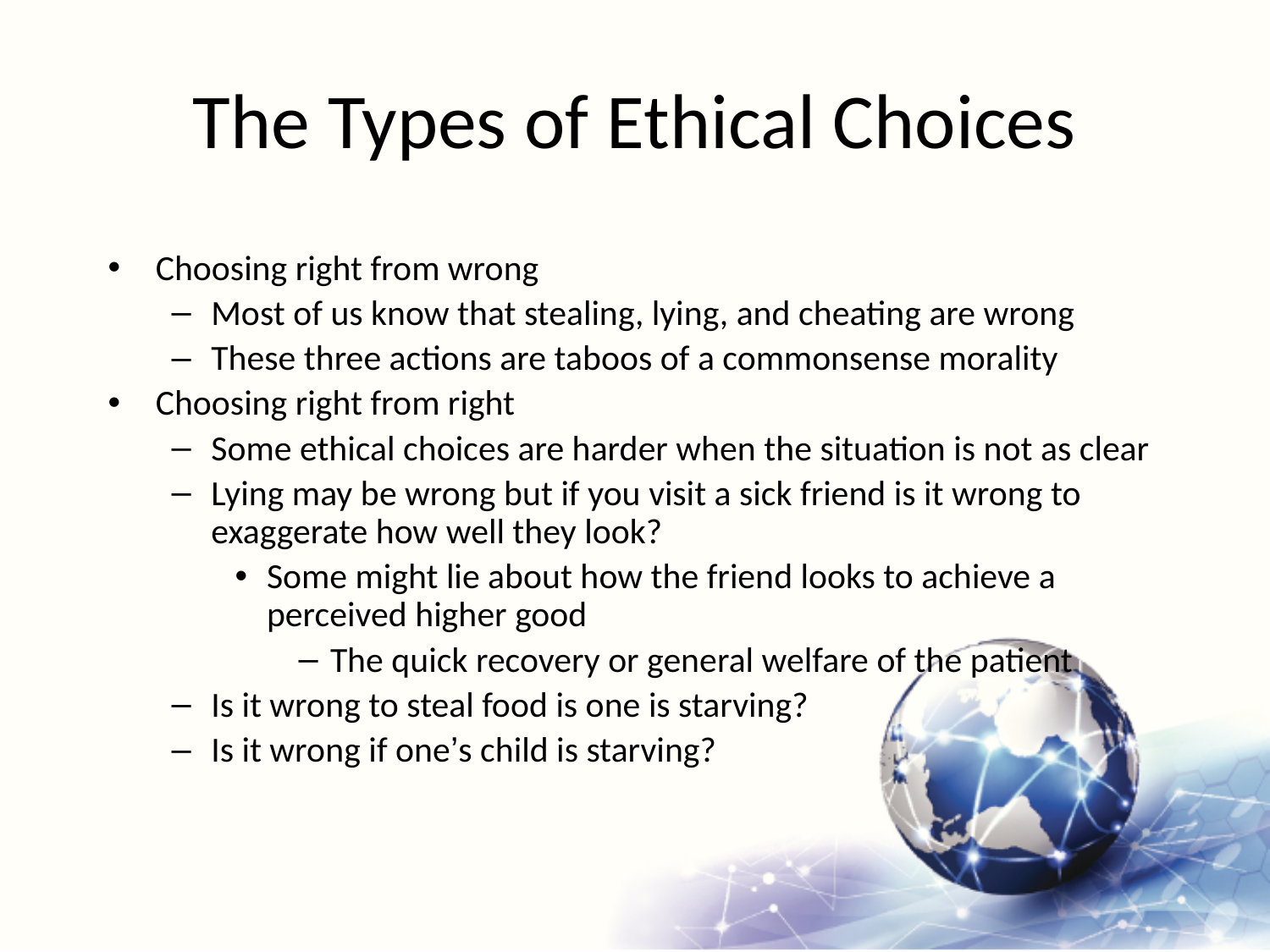

# The Types of Ethical Choices
Choosing right from wrong
Most of us know that stealing, lying, and cheating are wrong
These three actions are taboos of a commonsense morality
Choosing right from right
Some ethical choices are harder when the situation is not as clear
Lying may be wrong but if you visit a sick friend is it wrong to exaggerate how well they look?
Some might lie about how the friend looks to achieve a perceived higher good
The quick recovery or general welfare of the patient
Is it wrong to steal food is one is starving?
Is it wrong if one’s child is starving?